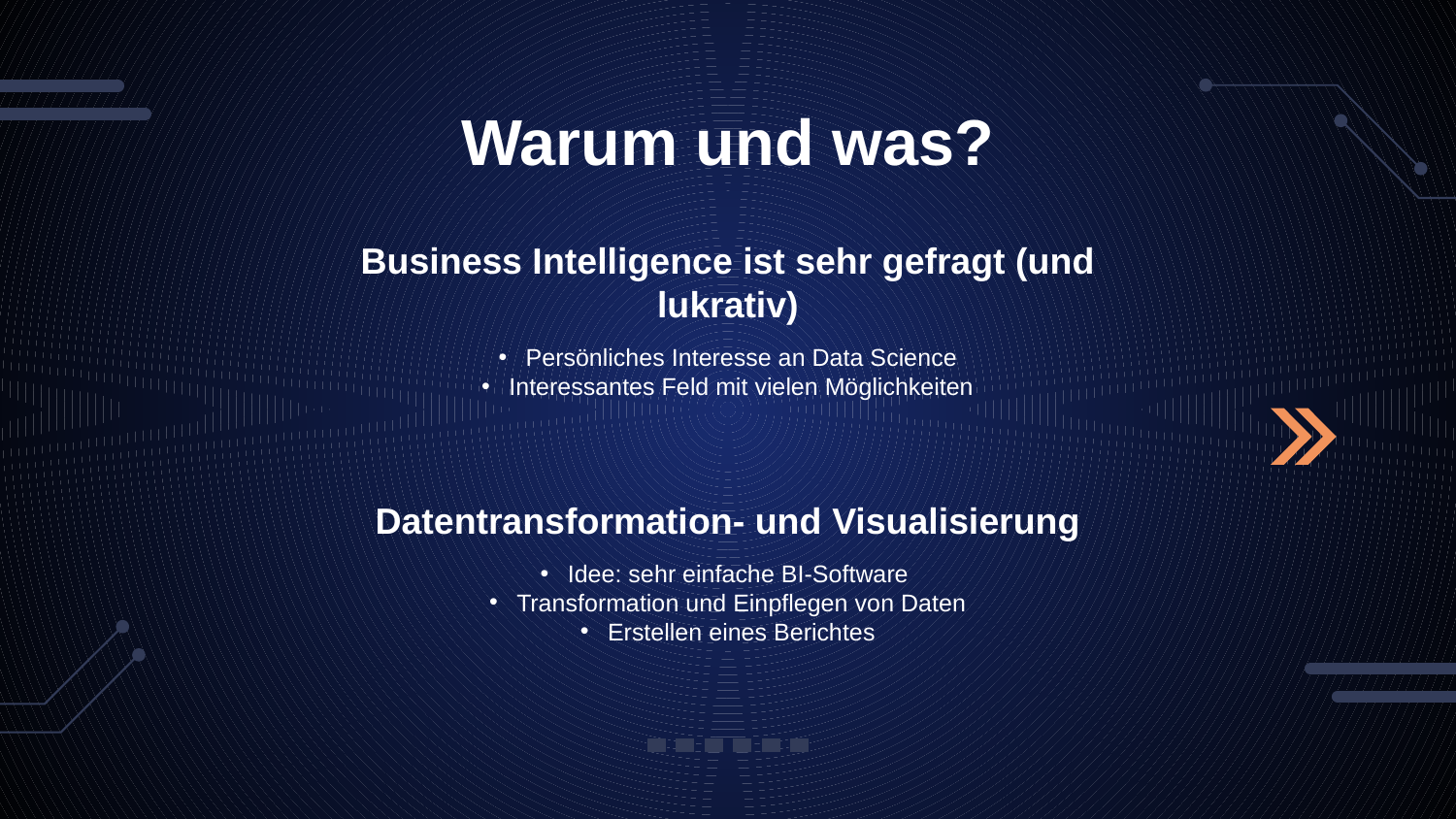

# Warum und was?
Business Intelligence ist sehr gefragt (und lukrativ)
Persönliches Interesse an Data Science
Interessantes Feld mit vielen Möglichkeiten

Datentransformation- und Visualisierung
Idee: sehr einfache BI-Software
Transformation und Einpflegen von Daten
Erstellen eines Berichtes